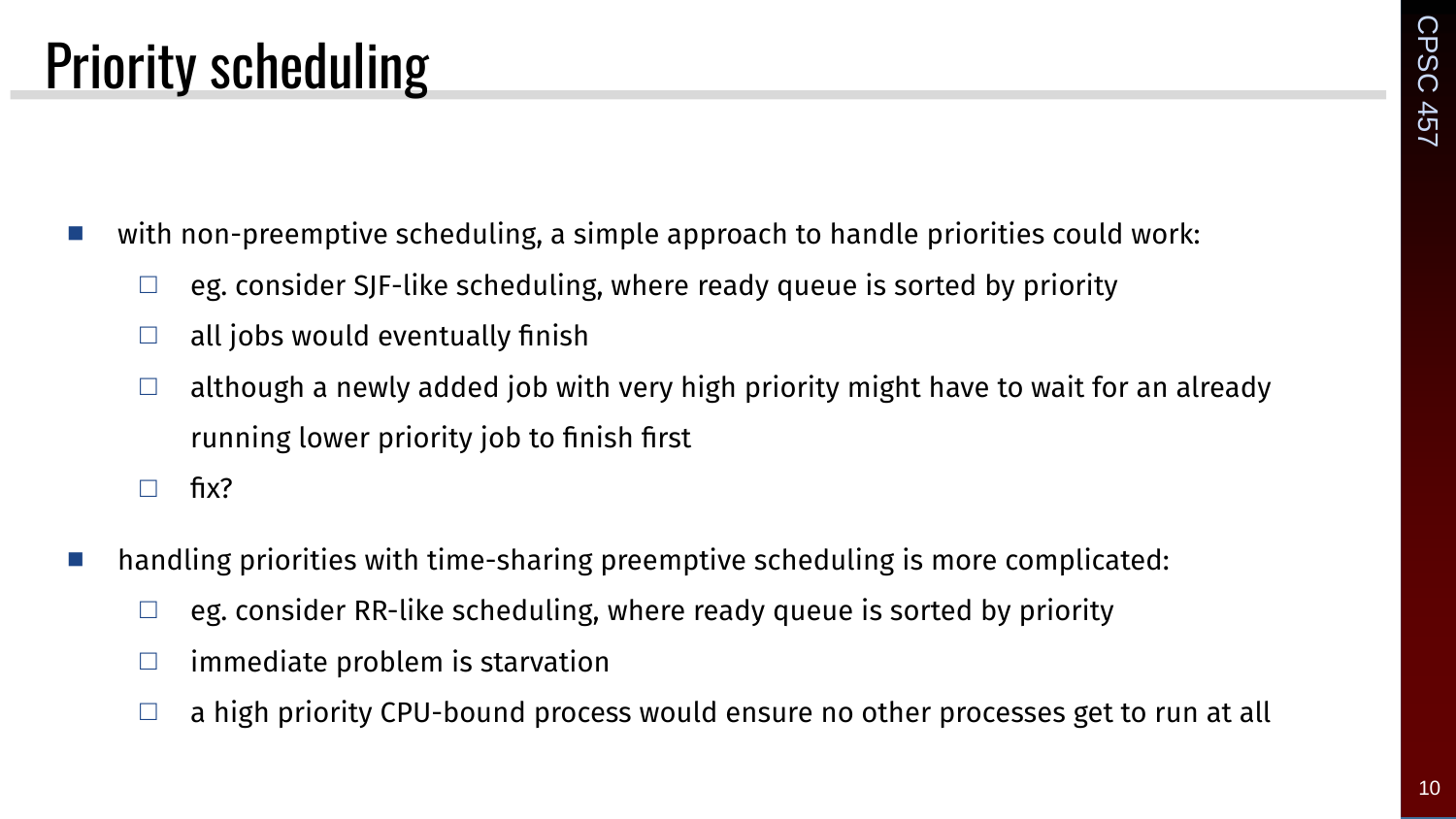

# Priority scheduling
with non-preemptive scheduling, a simple approach to handle priorities could work:
eg. consider SJF-like scheduling, where ready queue is sorted by priority
all jobs would eventually finish
although a newly added job with very high priority might have to wait for an already running lower priority job to finish first
fix?
handling priorities with time-sharing preemptive scheduling is more complicated:
eg. consider RR-like scheduling, where ready queue is sorted by priority
immediate problem is starvation
a high priority CPU-bound process would ensure no other processes get to run at all